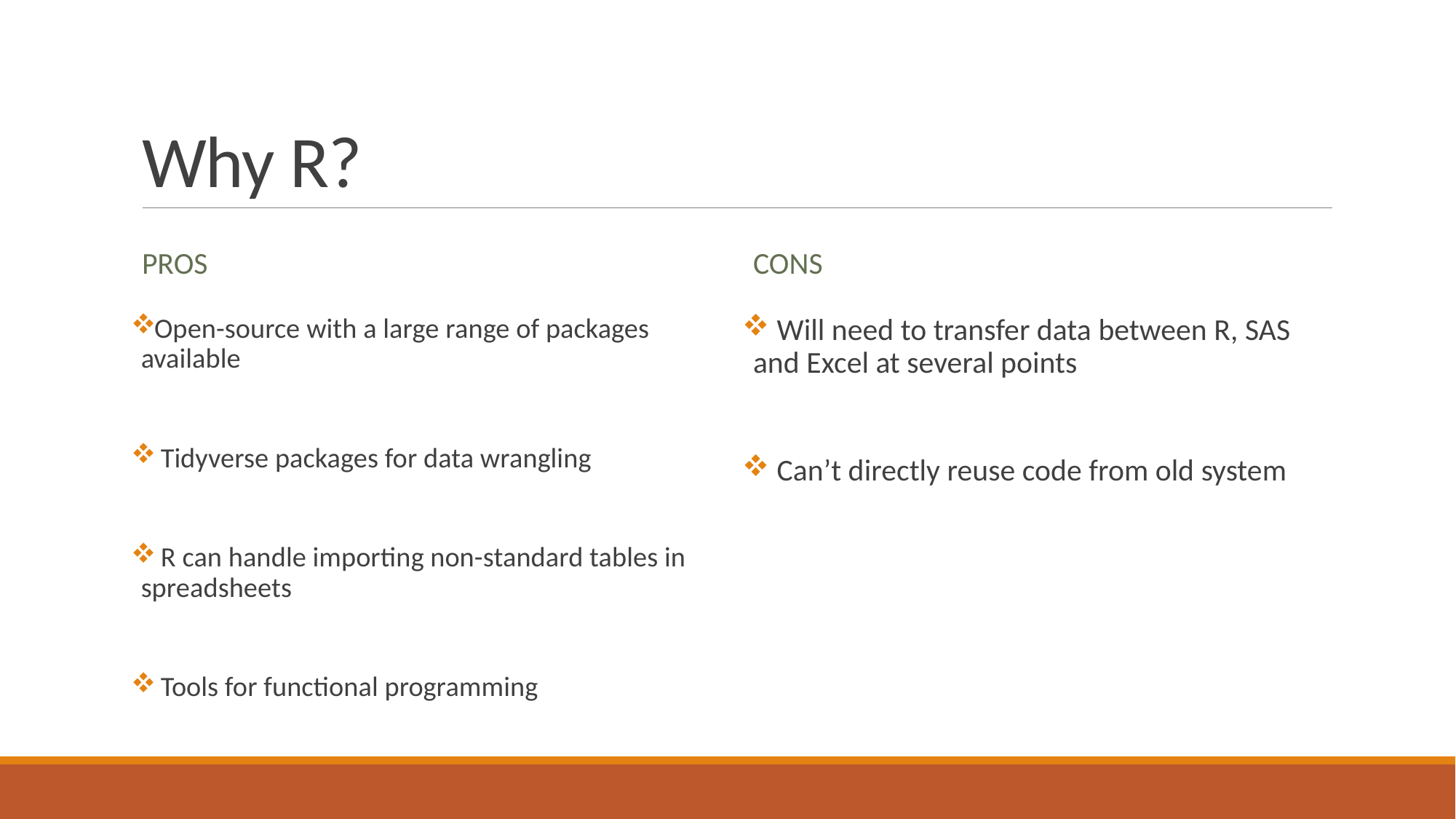

# Why R?
PROS
CONS
Open-source with a large range of packages available

 Tidyverse packages for data wrangling

 R can handle importing non-standard tables in spreadsheets

 Tools for functional programming
 Will need to transfer data between R, SAS and Excel at several points

 Can’t directly reuse code from old system